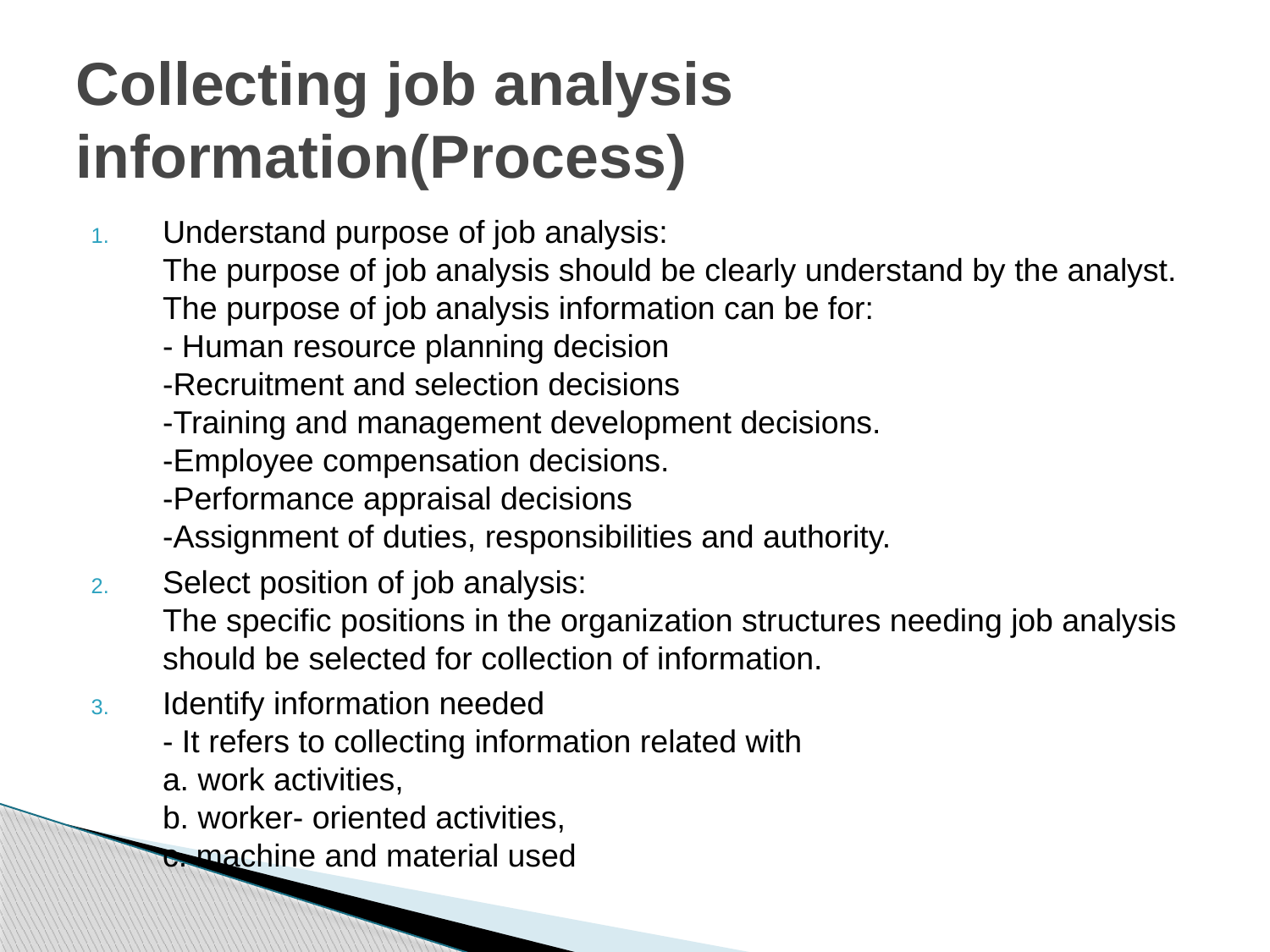

# Collecting job analysis information(Process)
Understand purpose of job analysis:
The purpose of job analysis should be clearly understand by the analyst. The purpose of job analysis information can be for:
- Human resource planning decision
-Recruitment and selection decisions
-Training and management development decisions.
-Employee compensation decisions.
-Performance appraisal decisions
-Assignment of duties, responsibilities and authority.
Select position of job analysis:
The specific positions in the organization structures needing job analysis should be selected for collection of information.
Identify information needed
- It refers to collecting information related with
a. work activities,
b. worker- oriented activities,
c. machine and material used